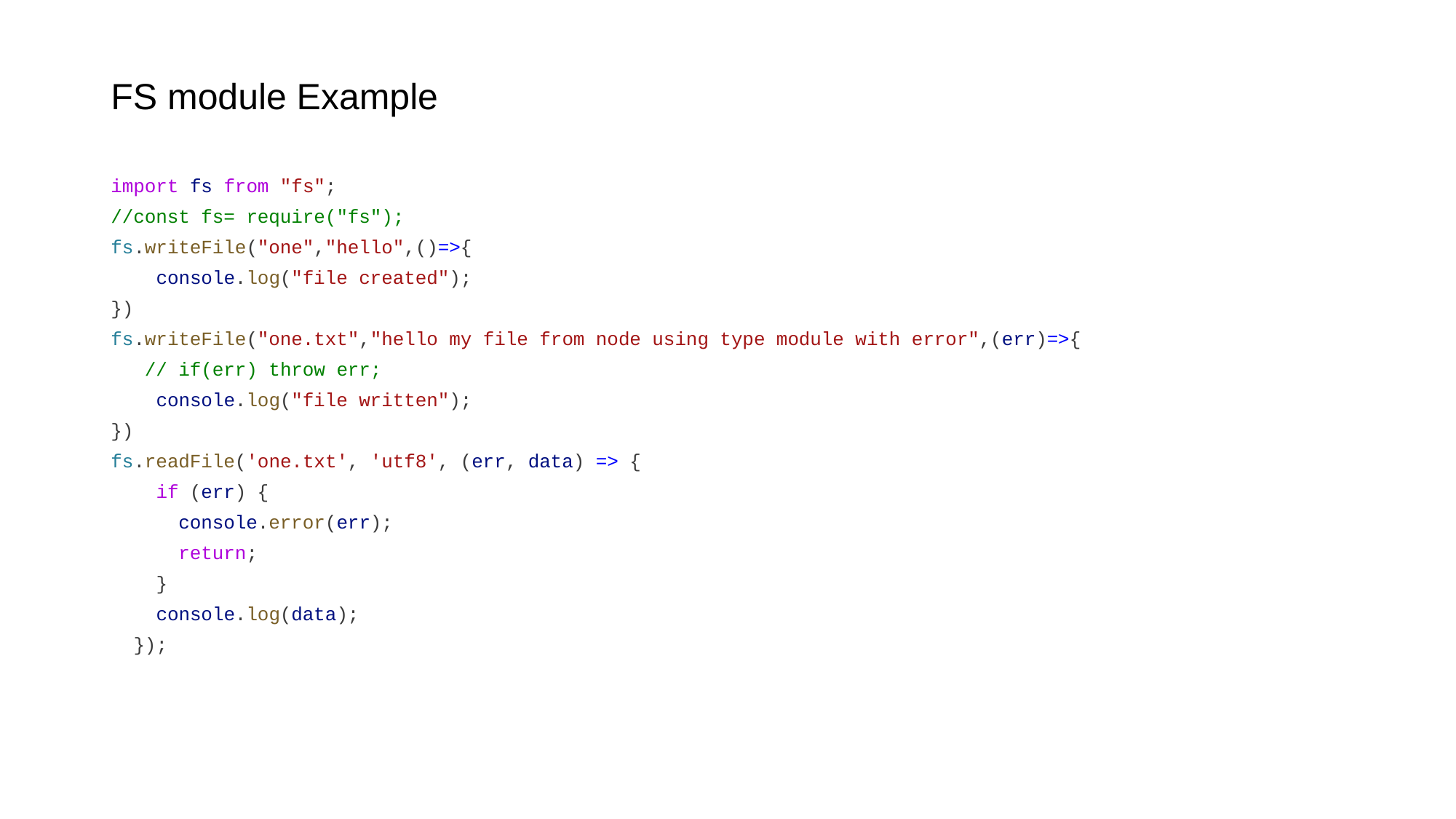

# FS module Example
import fs from "fs";
//const fs= require("fs");
fs.writeFile("one","hello",()=>{
    console.log("file created");
})
fs.writeFile("one.txt","hello my file from node using type module with error",(err)=>{
   // if(err) throw err;
    console.log("file written");
})
fs.readFile('one.txt', 'utf8', (err, data) => {
    if (err) {
      console.error(err);
      return;
    }
    console.log(data);
  });